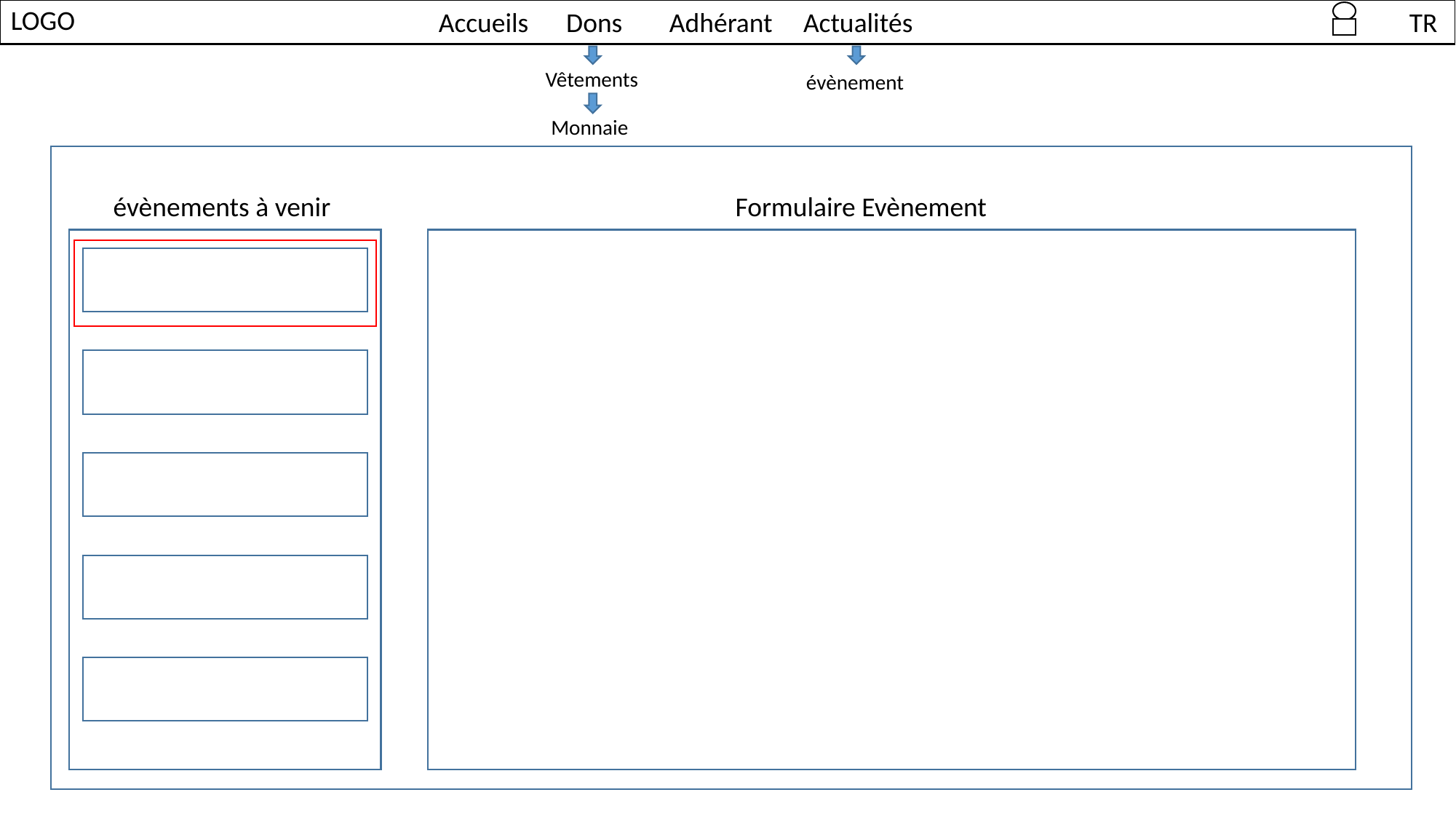

Accueils	   Dons	  Adhérant     Actualités
LOGO
TR

Vêtements
évènement

Monnaie

Formulaire Evènement
évènements à venir